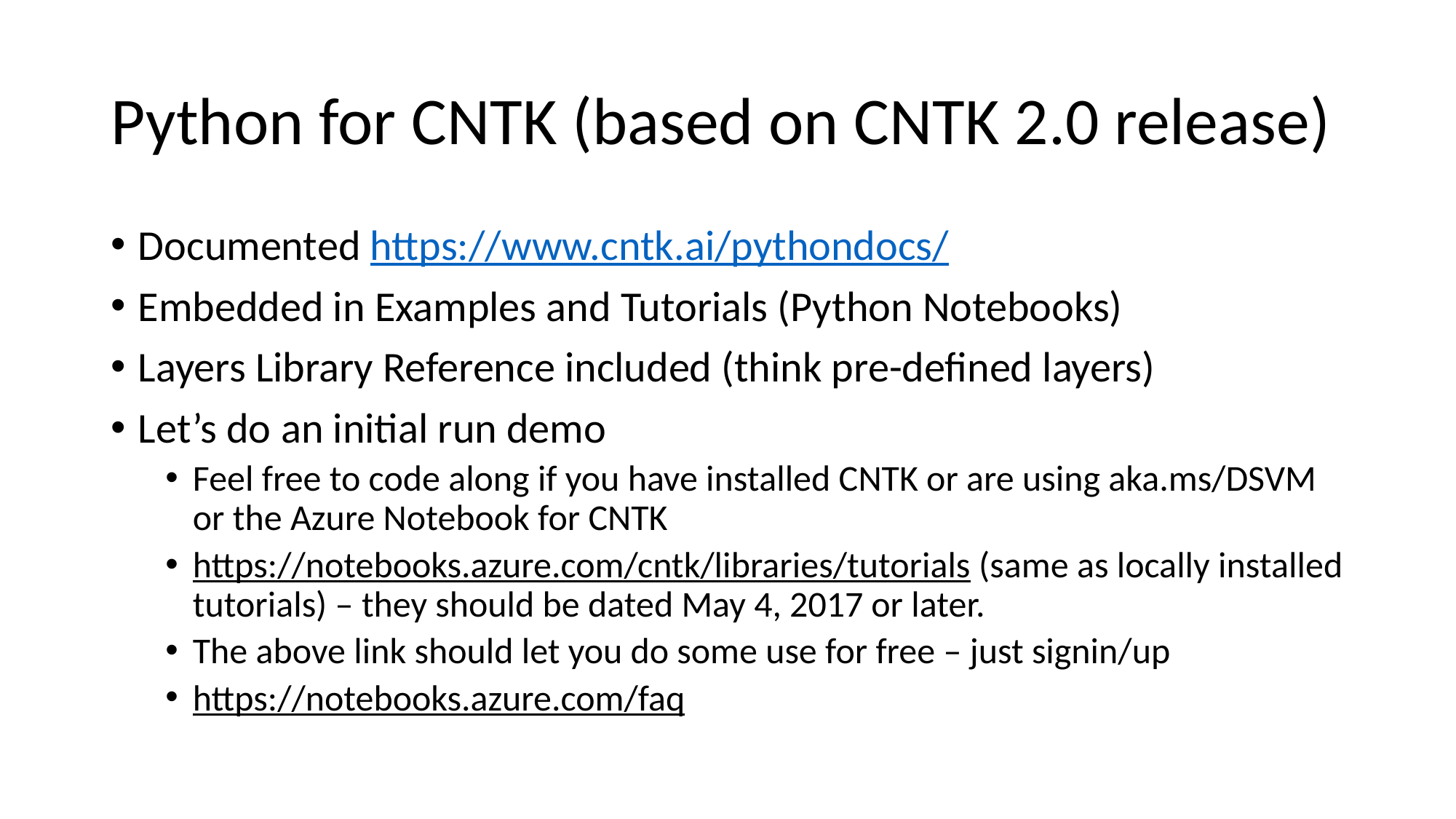

# Python for CNTK (based on CNTK 2.0 release)
Documented https://www.cntk.ai/pythondocs/
Embedded in Examples and Tutorials (Python Notebooks)
Layers Library Reference included (think pre-defined layers)
Let’s do an initial run demo
Feel free to code along if you have installed CNTK or are using aka.ms/DSVM or the Azure Notebook for CNTK
https://notebooks.azure.com/cntk/libraries/tutorials (same as locally installed tutorials) – they should be dated May 4, 2017 or later.
The above link should let you do some use for free – just signin/up
https://notebooks.azure.com/faq